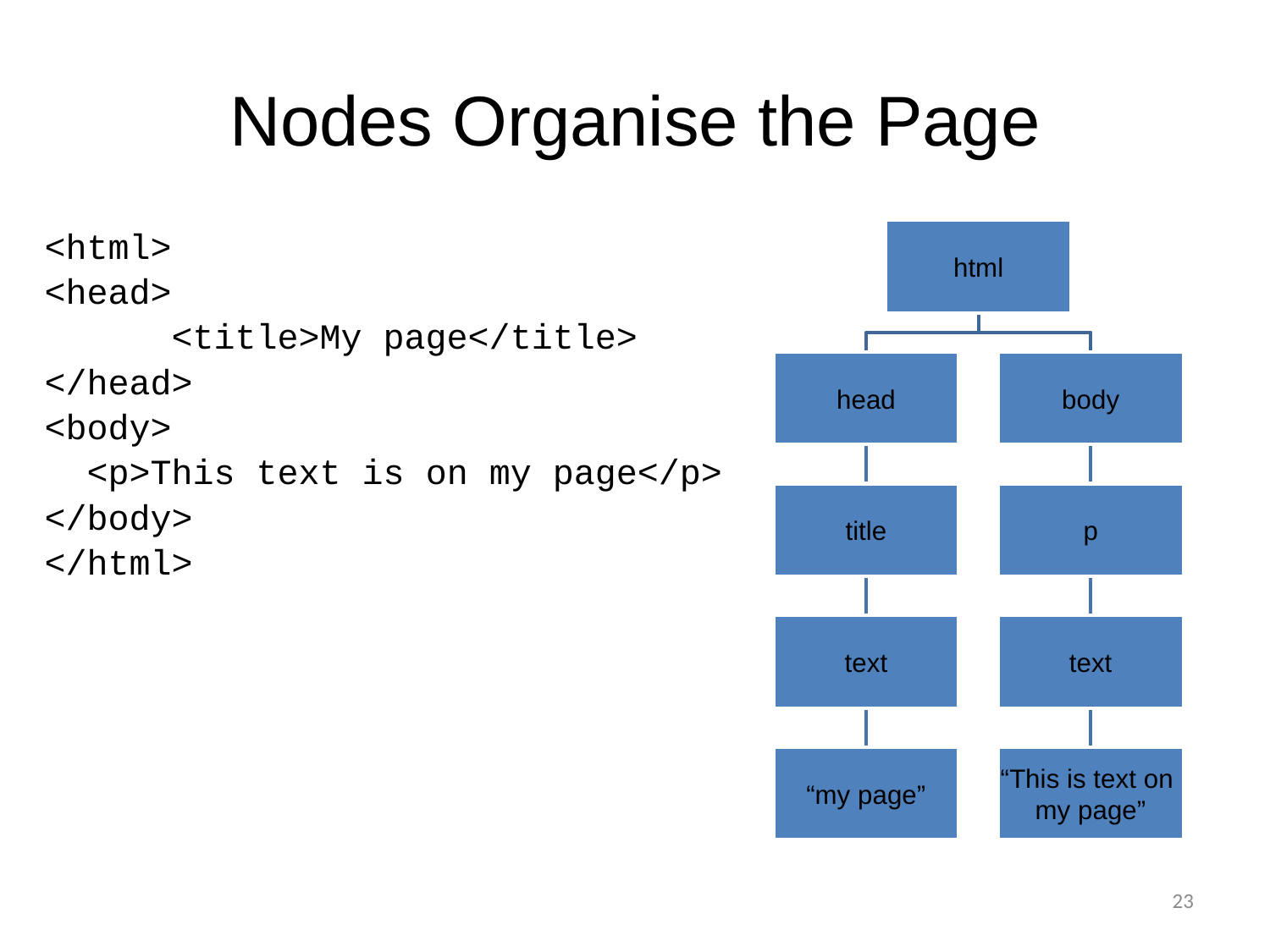

# Nodes Organise the Page
html
head
title
text
“my page”
body
p
text
“This is text on
my page”
<html>
<head>
      <title>My page</title>
</head>
<body>
  <p>This text is on my page</p>
</body>
</html>
23